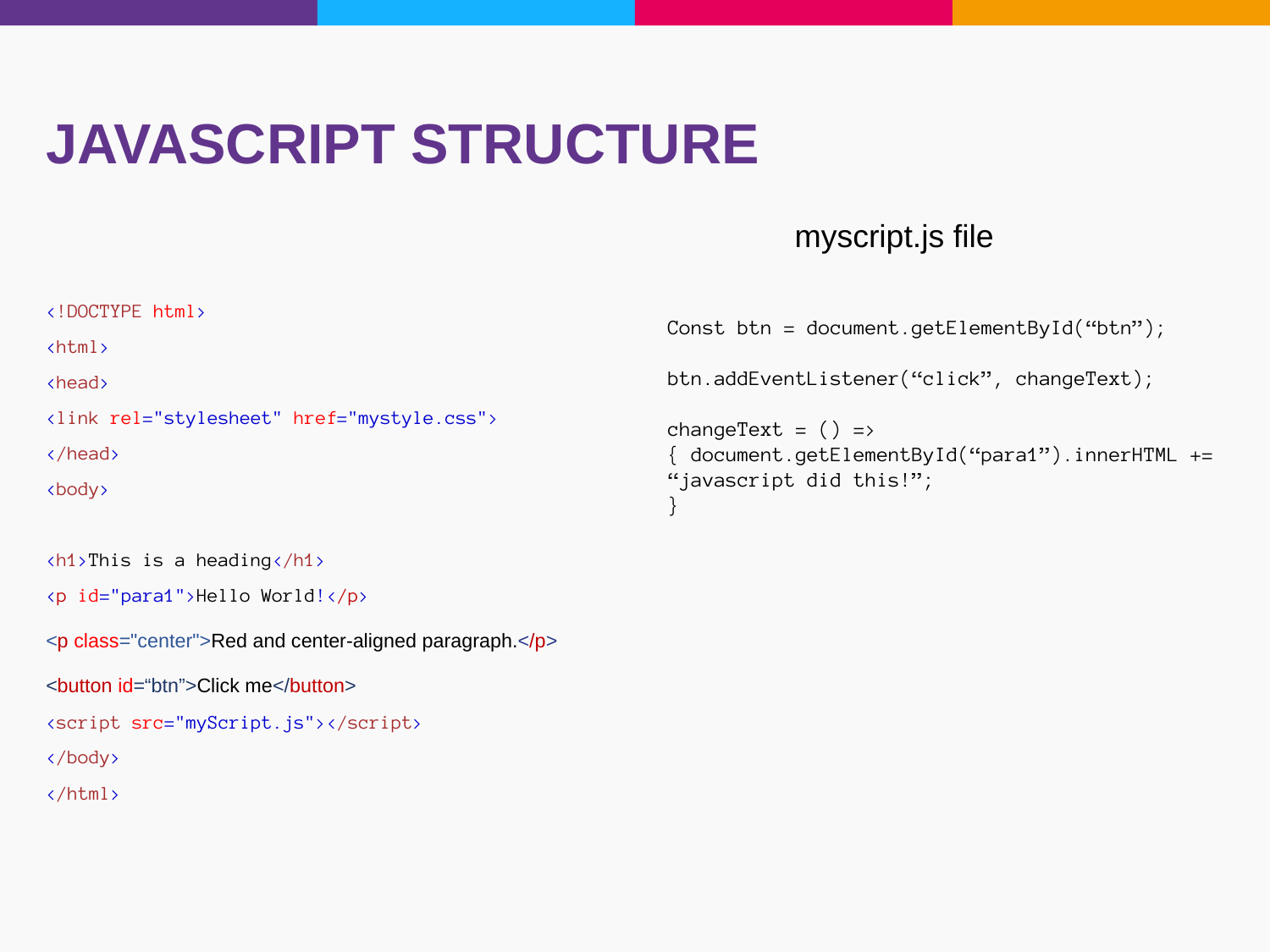

# JAVASCRIPT STRUCTURE
myscript.js file
<!DOCTYPE html>
<html>
<head>
<link rel="stylesheet" href="mystyle.css">
</head>
<body>
<h1>This is a heading</h1>
<p id="para1">Hello World!</p>
<p class="center">Red and center-aligned paragraph.</p>
<button id=“btn”>Click me</button>
<script src="myScript.js"></script>
</body>
</html>

Const btn = document.getElementById(“btn”);

btn.addEventListener(“click”, changeText);

changeText = () => { document.getElementById(“para1”).innerHTML += “javascript did this!”;
}